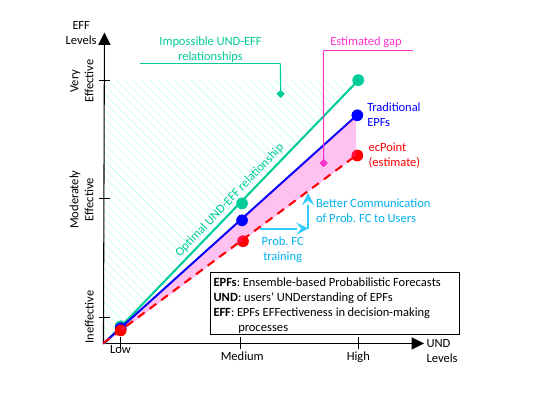

EFF Levels
Impossible UND-EFF relationships
Estimated gap
Very
Effective

Traditional
EPFs

ecPoint
(estimate)

Moderately
Effective
Optimal UND-EFF relationship
Better Communication of Prob. FC to Users

Prob. FC training

EPFs: Ensemble-based Probabilistic Forecasts
UND: users’ UNDerstanding of EPFs
EFF: EPFs EFFectiveness in decision-making
         processes

Ineffective

UND Levels
Low
Medium
High